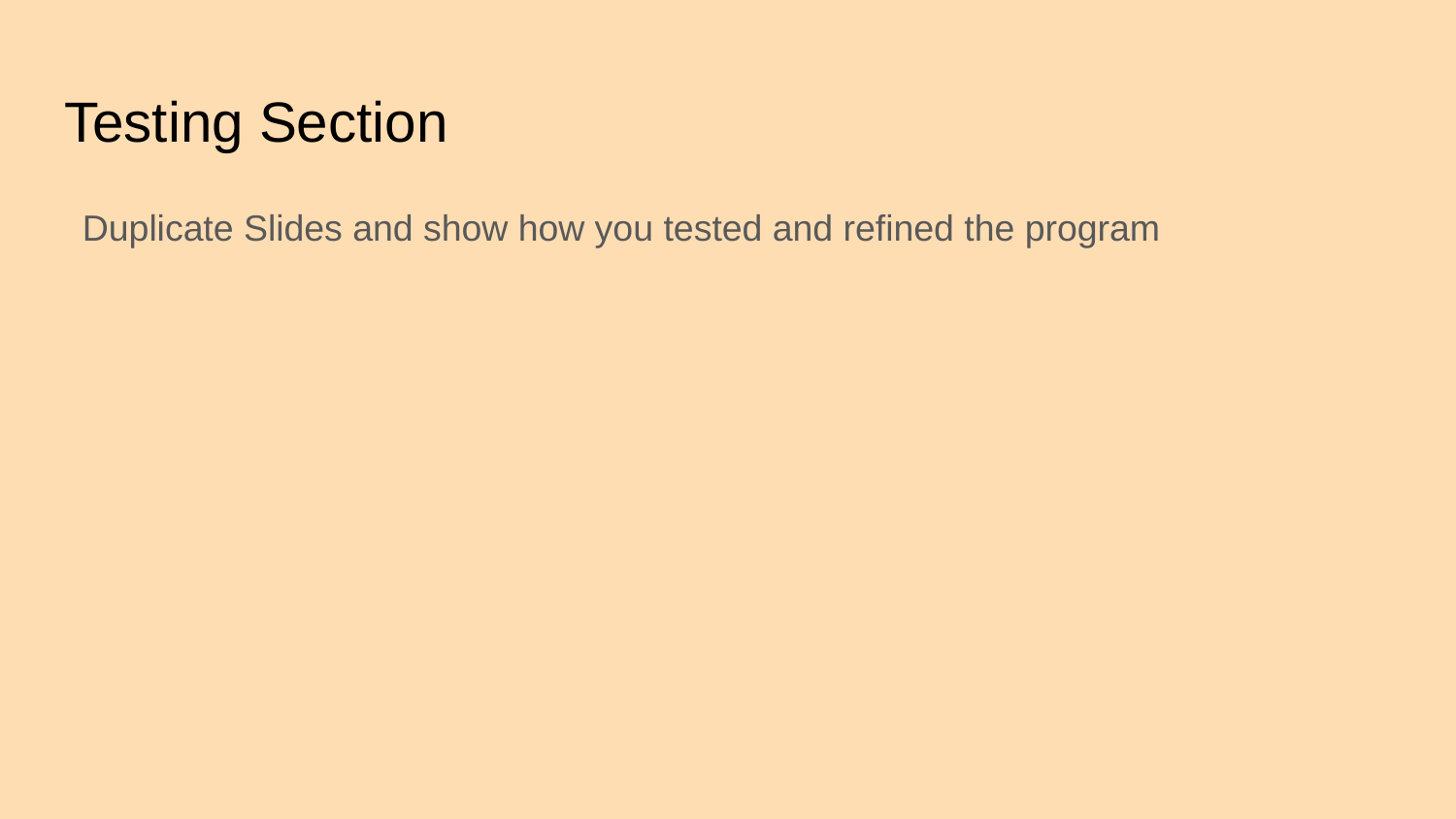

# Testing Section
Duplicate Slides and show how you tested and refined the program